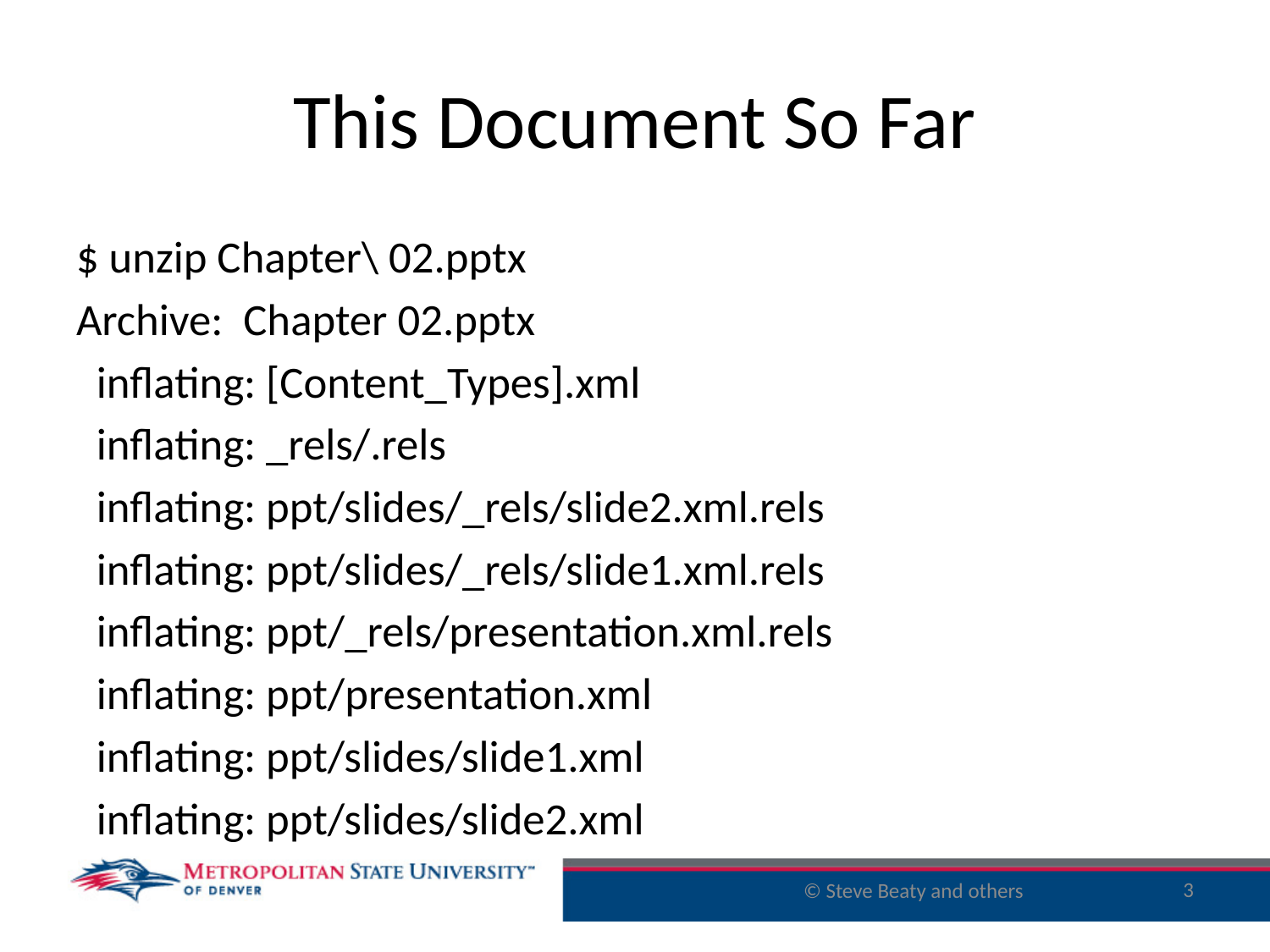

# This Document So Far
$ unzip Chapter\ 02.pptx
Archive:  Chapter 02.pptx
  inflating: [Content_Types].xml
  inflating: _rels/.rels
  inflating: ppt/slides/_rels/slide2.xml.rels
  inflating: ppt/slides/_rels/slide1.xml.rels
  inflating: ppt/_rels/presentation.xml.rels
  inflating: ppt/presentation.xml
  inflating: ppt/slides/slide1.xml
  inflating: ppt/slides/slide2.xml

3
© Steve Beaty and others